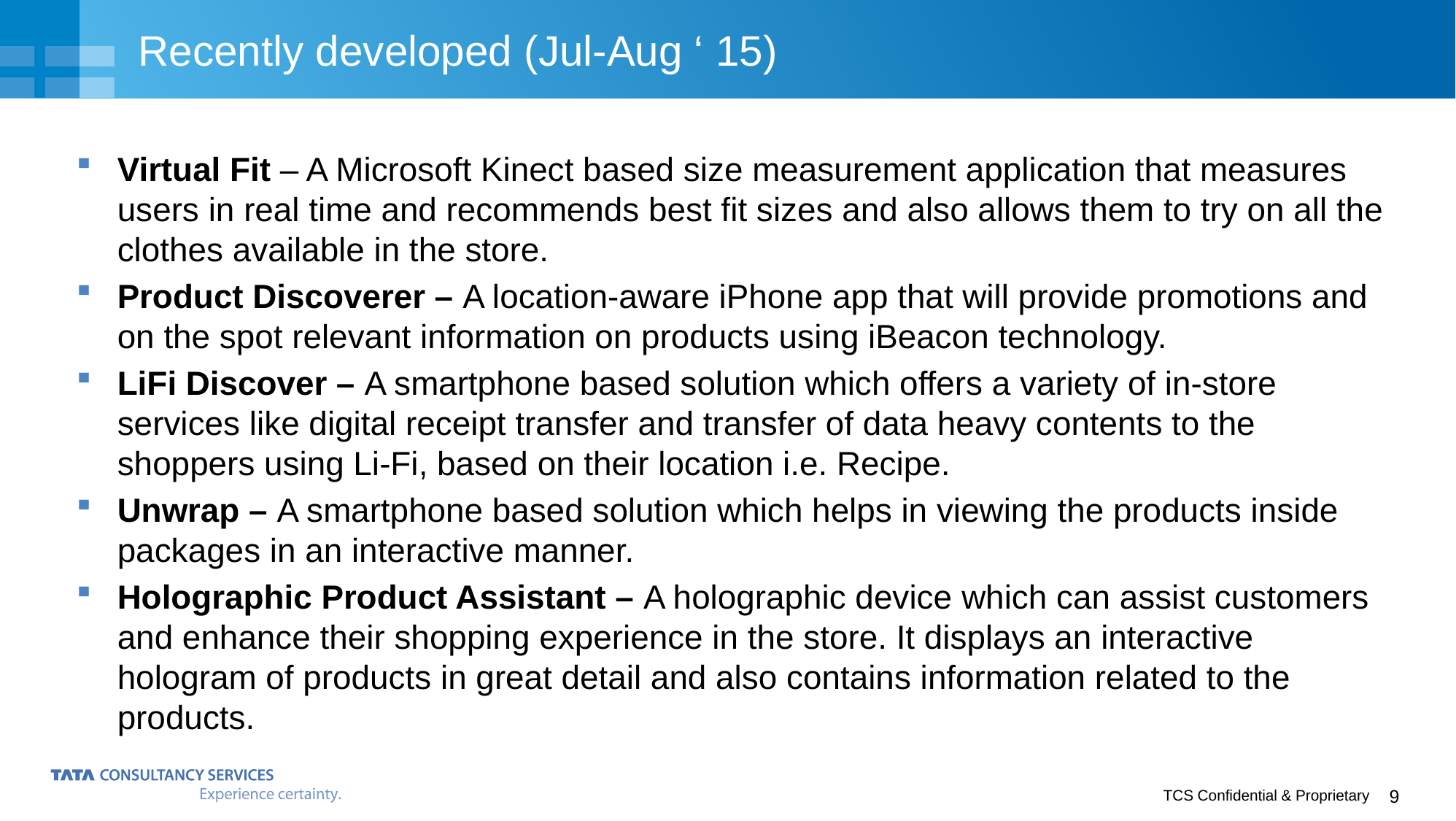

# Recently developed (Jul-Aug ‘ 15)
Virtual Fit – A Microsoft Kinect based size measurement application that measures users in real time and recommends best fit sizes and also allows them to try on all the clothes available in the store.
Product Discoverer – A location-aware iPhone app that will provide promotions and on the spot relevant information on products using iBeacon technology.
LiFi Discover – A smartphone based solution which offers a variety of in-store services like digital receipt transfer and transfer of data heavy contents to the shoppers using Li-Fi, based on their location i.e. Recipe.
Unwrap – A smartphone based solution which helps in viewing the products inside packages in an interactive manner.
Holographic Product Assistant – A holographic device which can assist customers and enhance their shopping experience in the store. It displays an interactive hologram of products in great detail and also contains information related to the products.